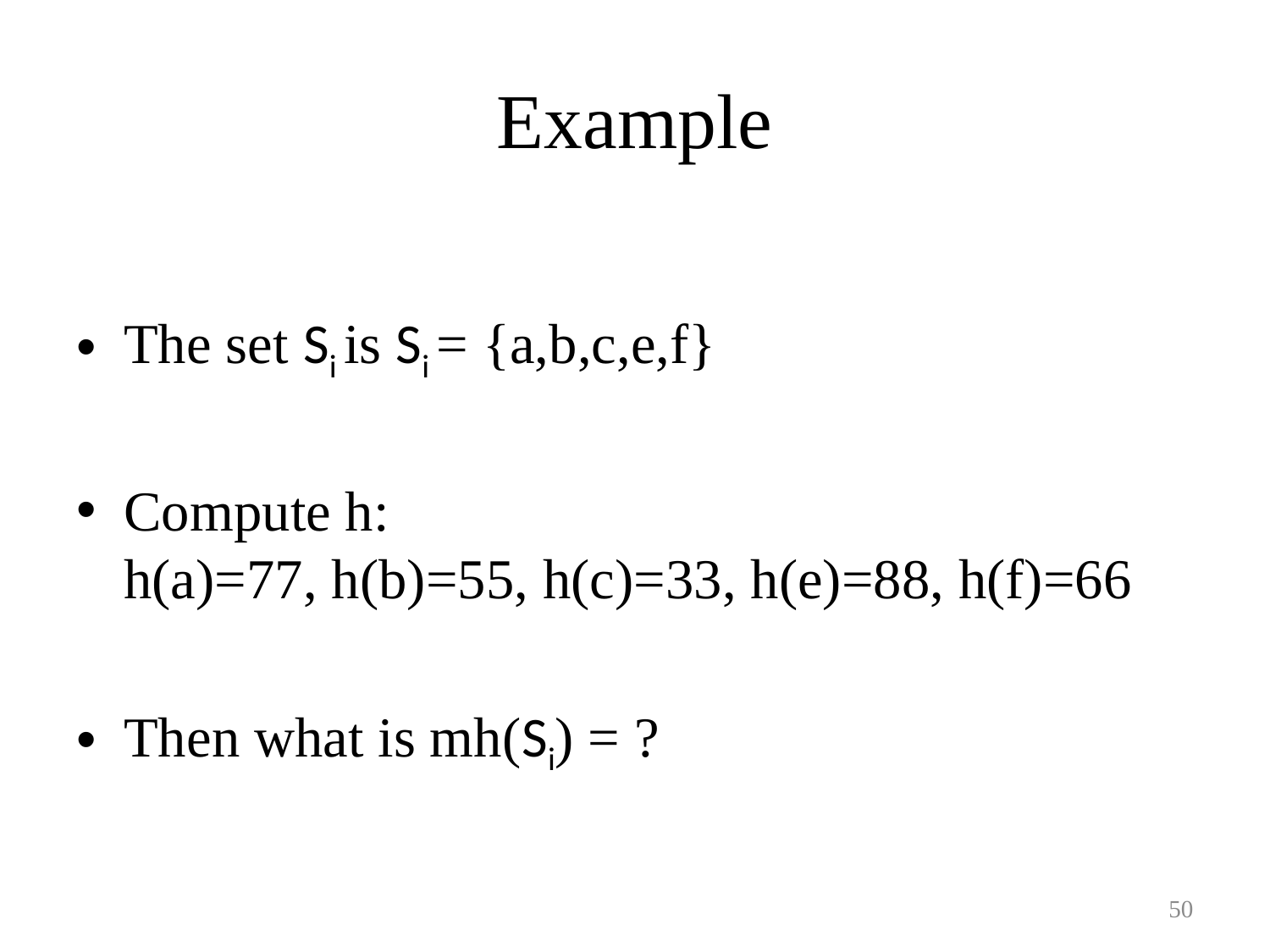

# Example

The set Si is Si = {a,b,c,e,f}

Compute h:
h(a)=77, h(b)=55, h(c)=33, h(e)=88, h(f)=66

Then what is mh(Si) = ?
50